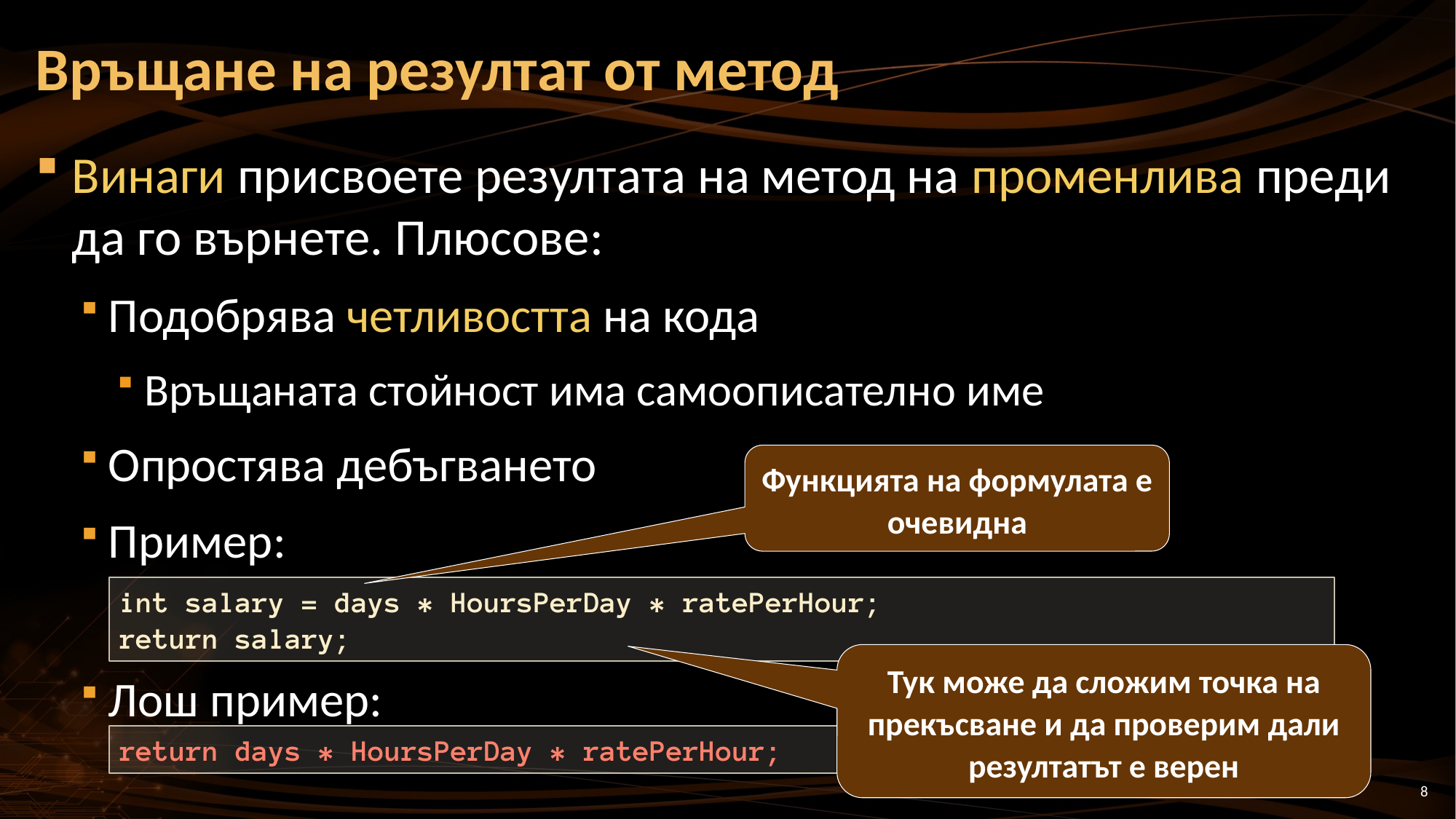

# Връщане на резултат от метод
Винаги присвоете резултата на метод на променлива преди да го върнете. Плюсове:
Подобрява четливостта на кода
Връщаната стойност има самоописателно име
Опростява дебъгването
Пример:

Лош пример:
Функцията на формулата е очевидна
int salary = days * HoursPerDay * ratePerHour;
return salary;
Тук може да сложим точка на прекъсване и да проверим дали резултатът е верен
return days * HoursPerDay * ratePerHour;
8